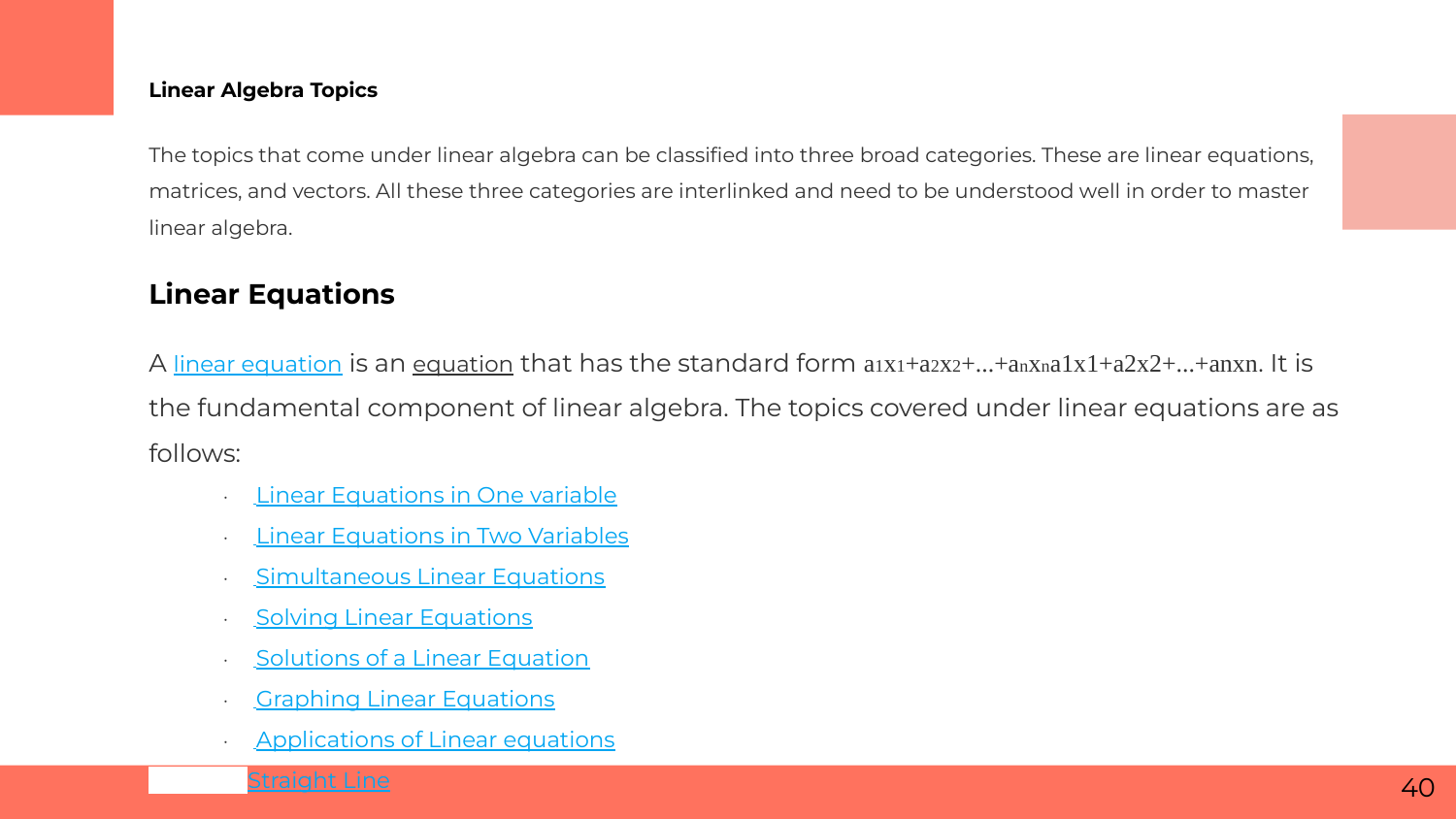

Linear Algebra Topics
The topics that come under linear algebra can be classified into three broad categories. These are linear equations, matrices, and vectors. All these three categories are interlinked and need to be understood well in order to master linear algebra.
Linear Equations
A linear equation is an equation that has the standard form a1x1+a2x2+...+anxna1x1+a2x2+...+anxn. It is the fundamental component of linear algebra. The topics covered under linear equations are as follows:
·         Linear Equations in One variable
·         Linear Equations in Two Variables
·         Simultaneous Linear Equations
·         Solving Linear Equations
·         Solutions of a Linear Equation
·         Graphing Linear Equations
·         Applications of Linear equations
                 Straight Line
40